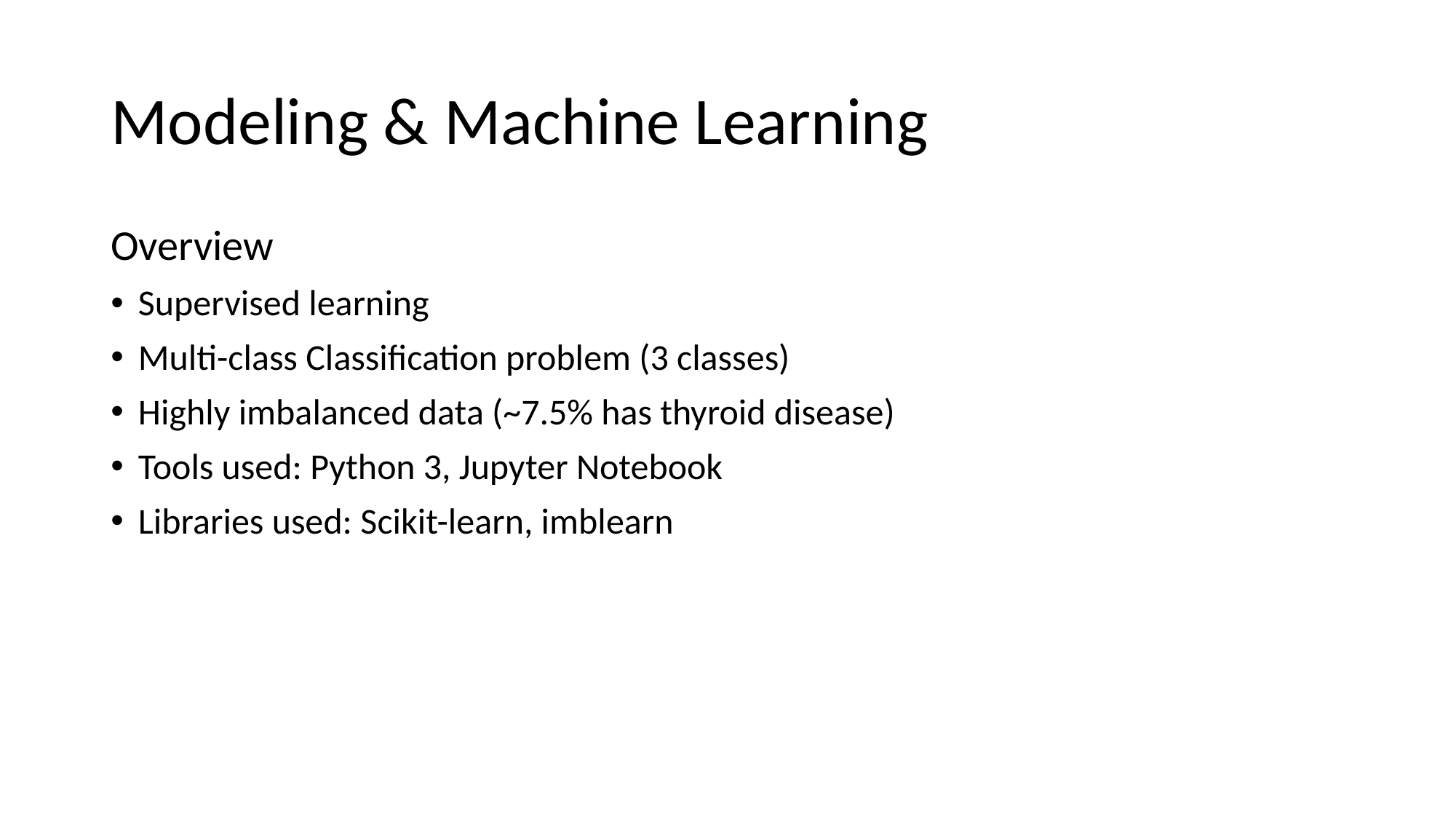

# Modeling & Machine Learning
Overview
Supervised learning
Multi-class Classification problem (3 classes)
Highly imbalanced data (~7.5% has thyroid disease)
Tools used: Python 3, Jupyter Notebook
Libraries used: Scikit-learn, imblearn